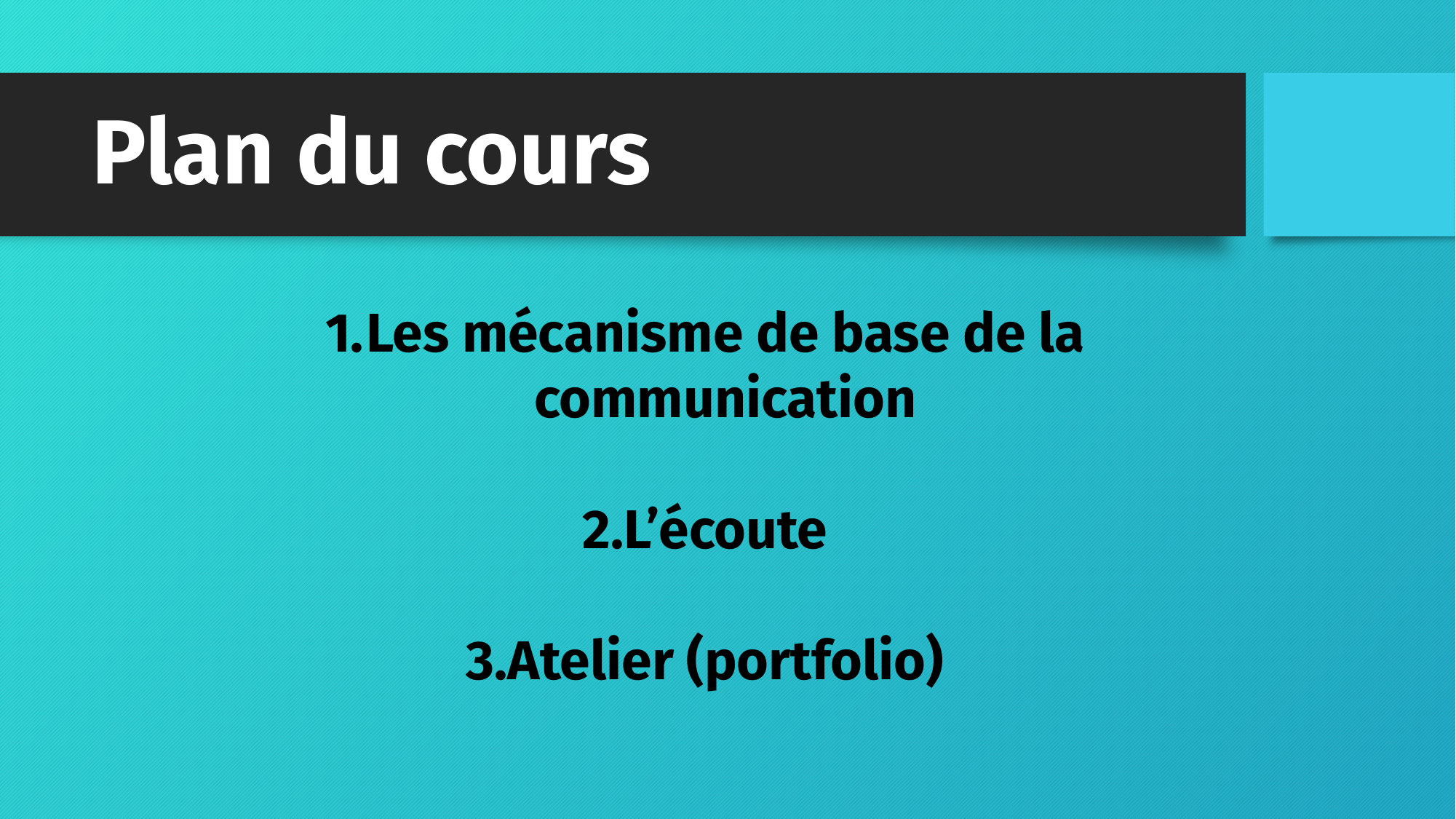

# Plan du cours
Les mécanisme de base de la communication

L’écoute

Atelier (portfolio)